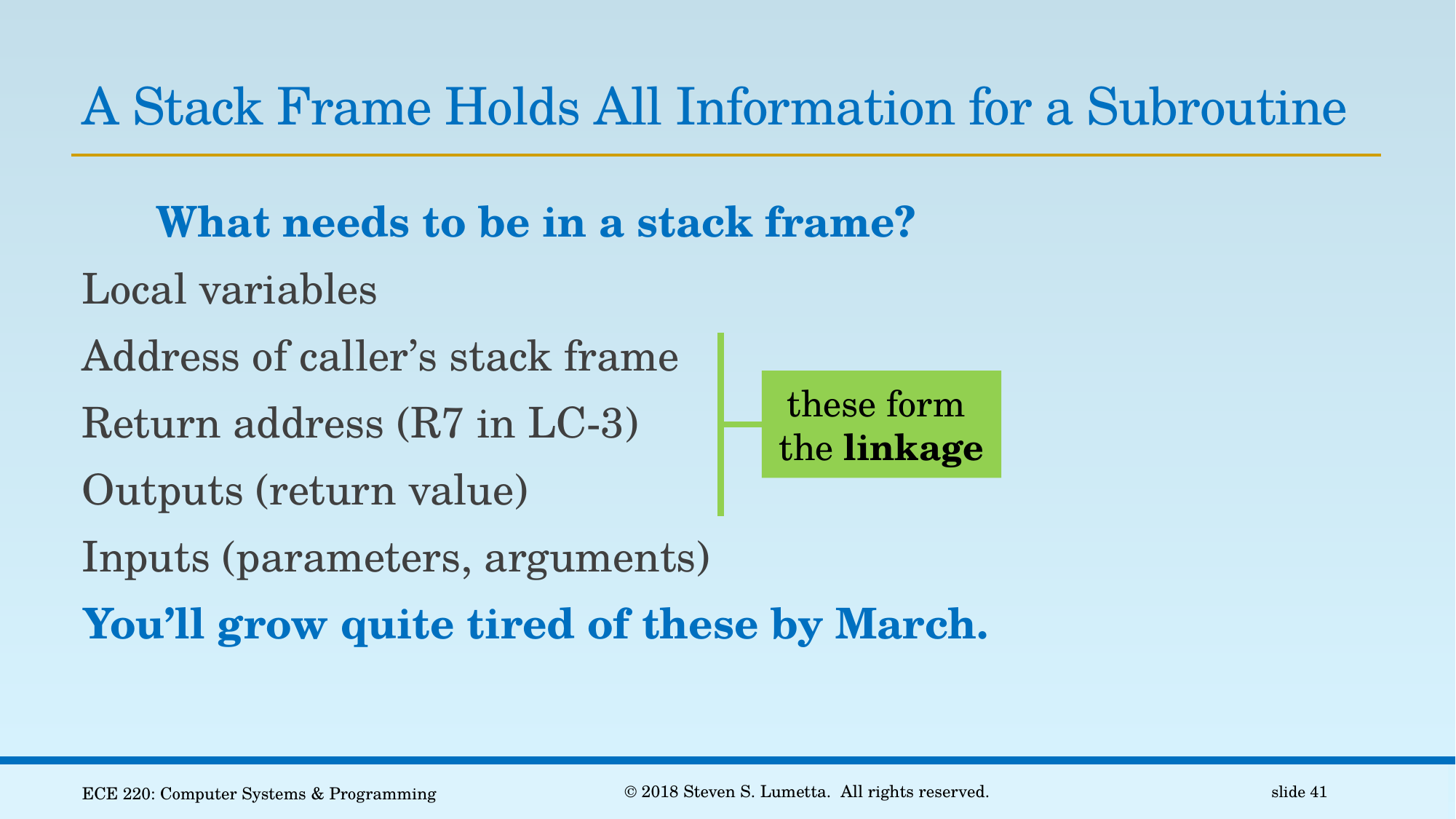

# A Stack Frame Holds All Information for a Subroutine
What needs to be in a stack frame?
Local variables
Address of caller’s stack frame
Return address (R7 in LC-3)
Outputs (return value)
Inputs (parameters, arguments)
You’ll grow quite tired of these by March.
these form
the linkage
ECE 220: Computer Systems & Programming
© 2018 Steven S. Lumetta.  All rights reserved.
slide 41